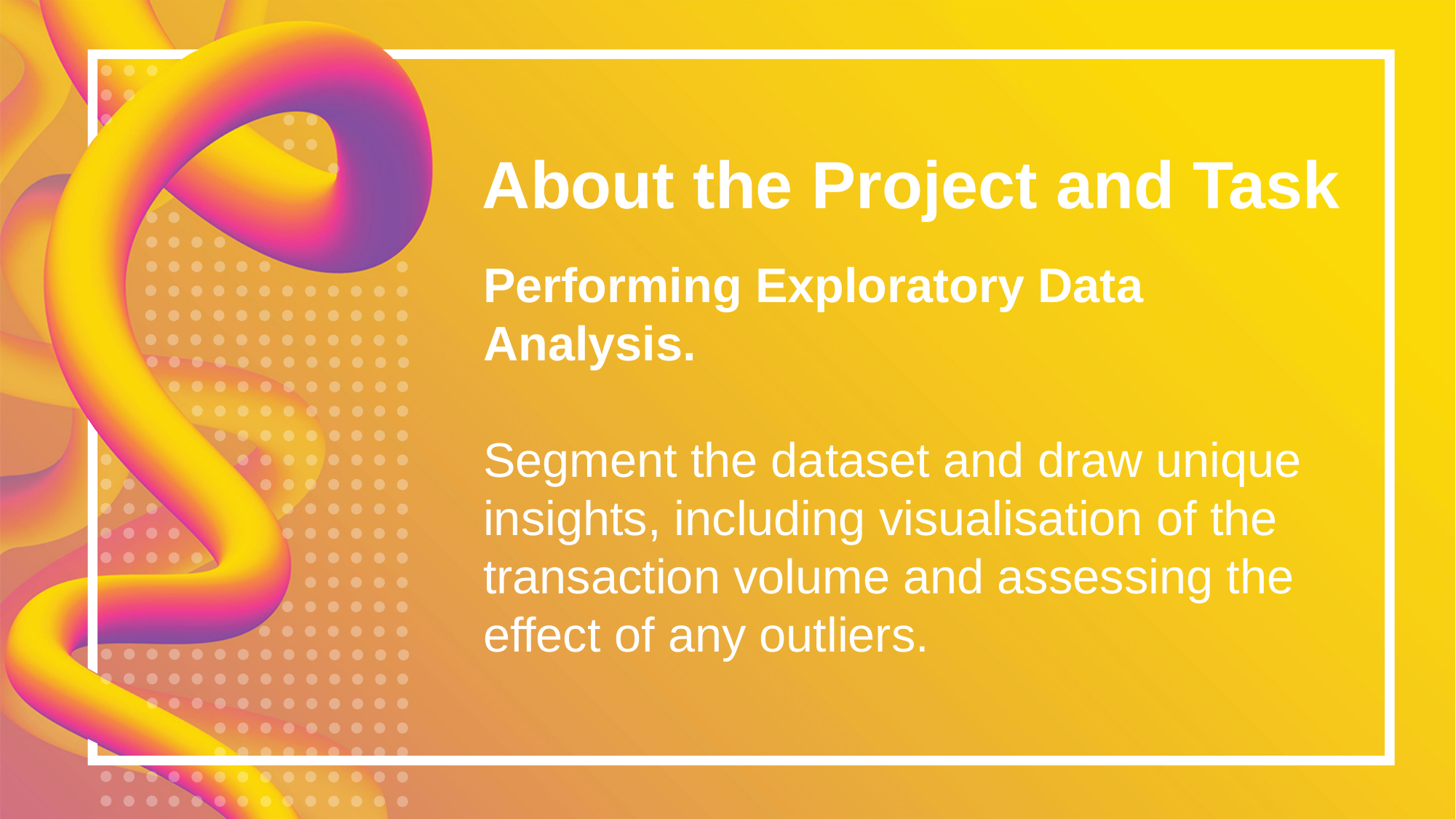

About the Project and Task

Performing Exploratory Data Analysis.

Segment the dataset and draw unique insights, including visualisation of the transaction volume and assessing the effect of any outliers.